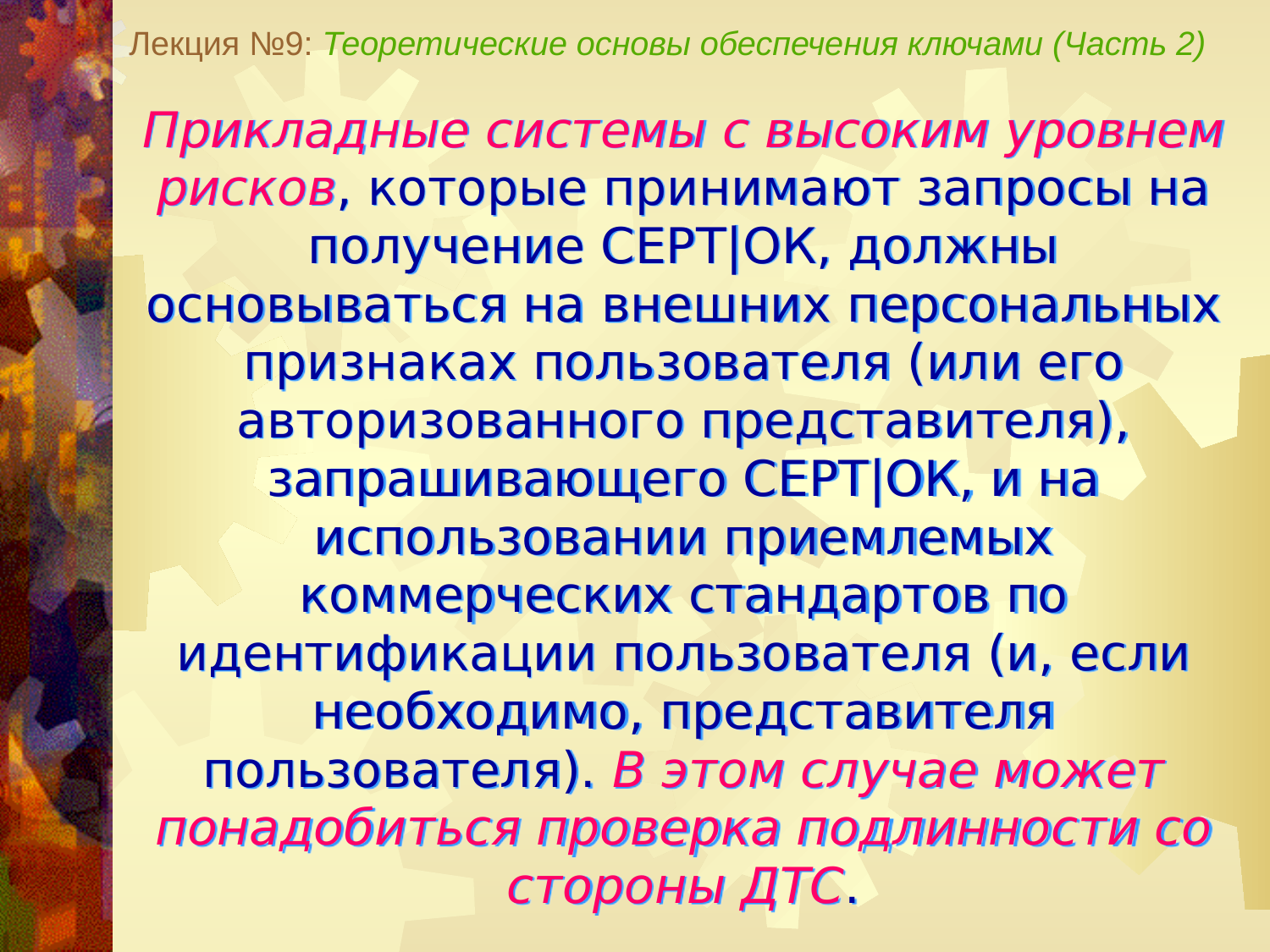

Лекция №9: Теоретические основы обеспечения ключами (Часть 2)
Прикладные системы с высоким уровнем рисков, которые принимают запросы на получение СЕРТ|ОК, должны основываться на внешних персональных признаках пользователя (или его авторизованного представителя), запрашивающего СЕРТ|ОК, и на использовании приемлемых коммерческих стандартов по идентификации пользователя (и, если необходимо, представителя пользователя). В этом случае может понадобиться проверка подлинности со стороны ДТС.